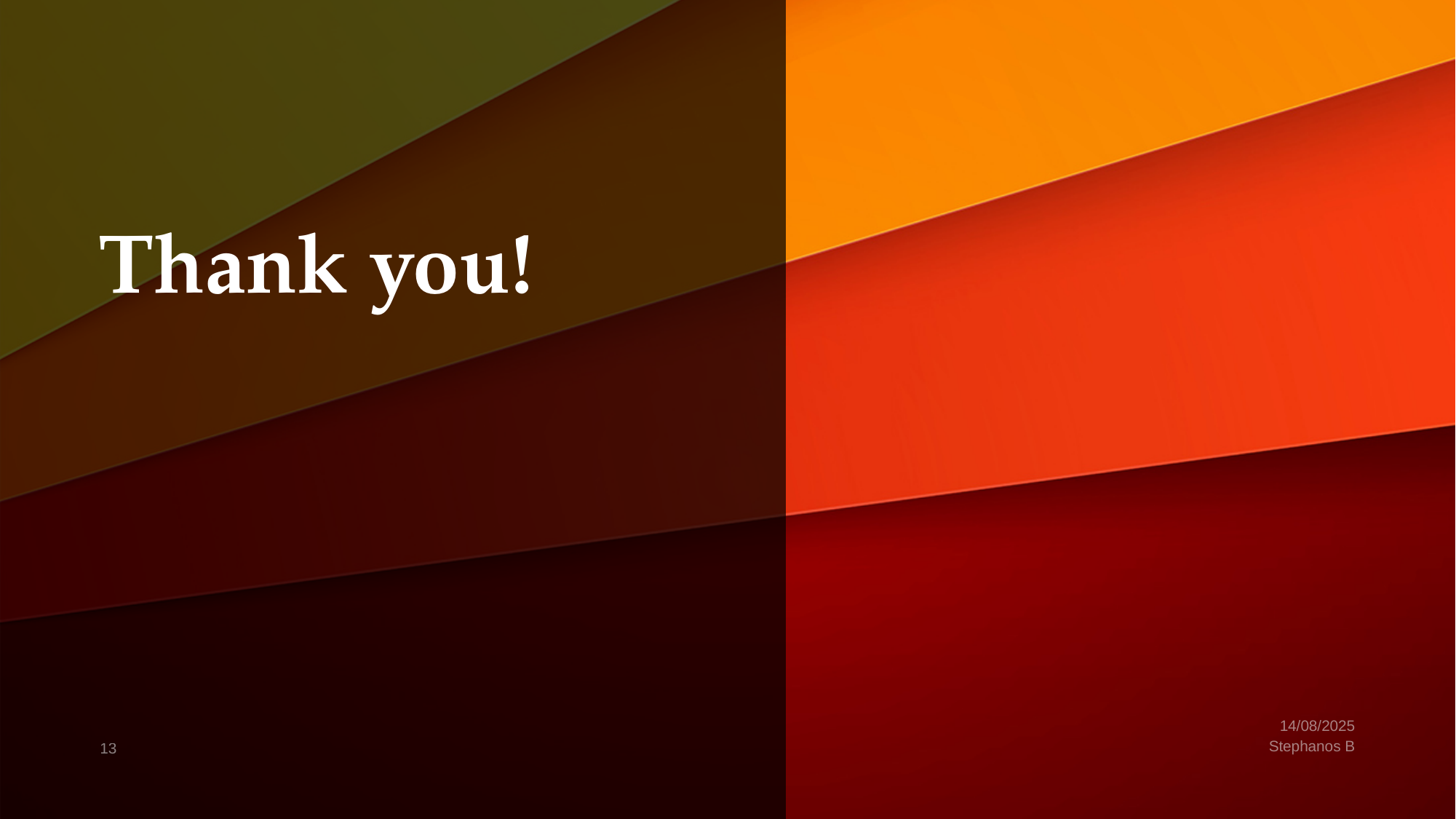

# Thank you!
14/08/2025
13
Stephanos B